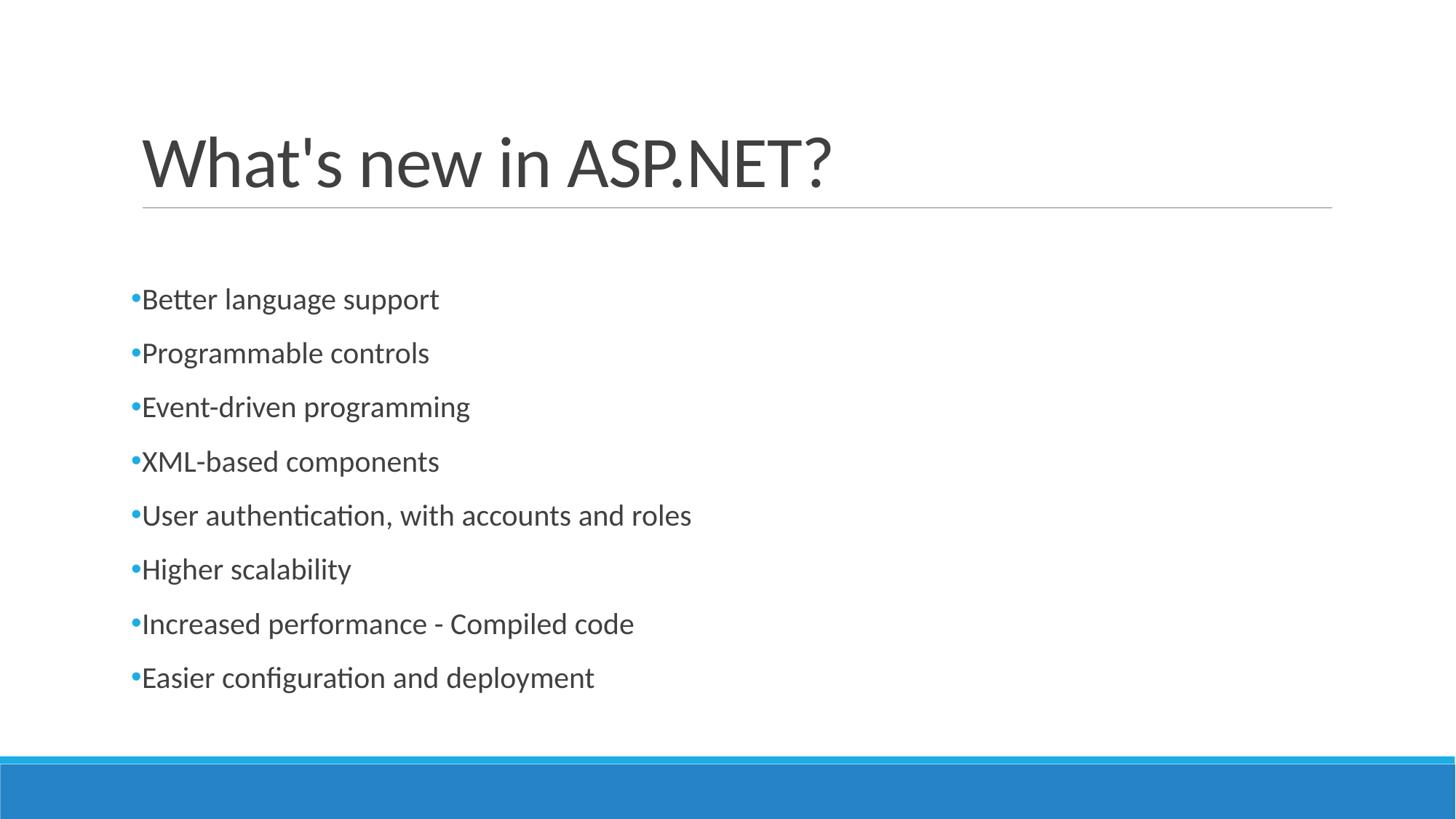

# What's new in ASP.NET?

Better language support
Programmable controls
Event-driven programming
XML-based components
User authentication, with accounts and roles
Higher scalability
Increased performance - Compiled code
Easier configuration and deployment